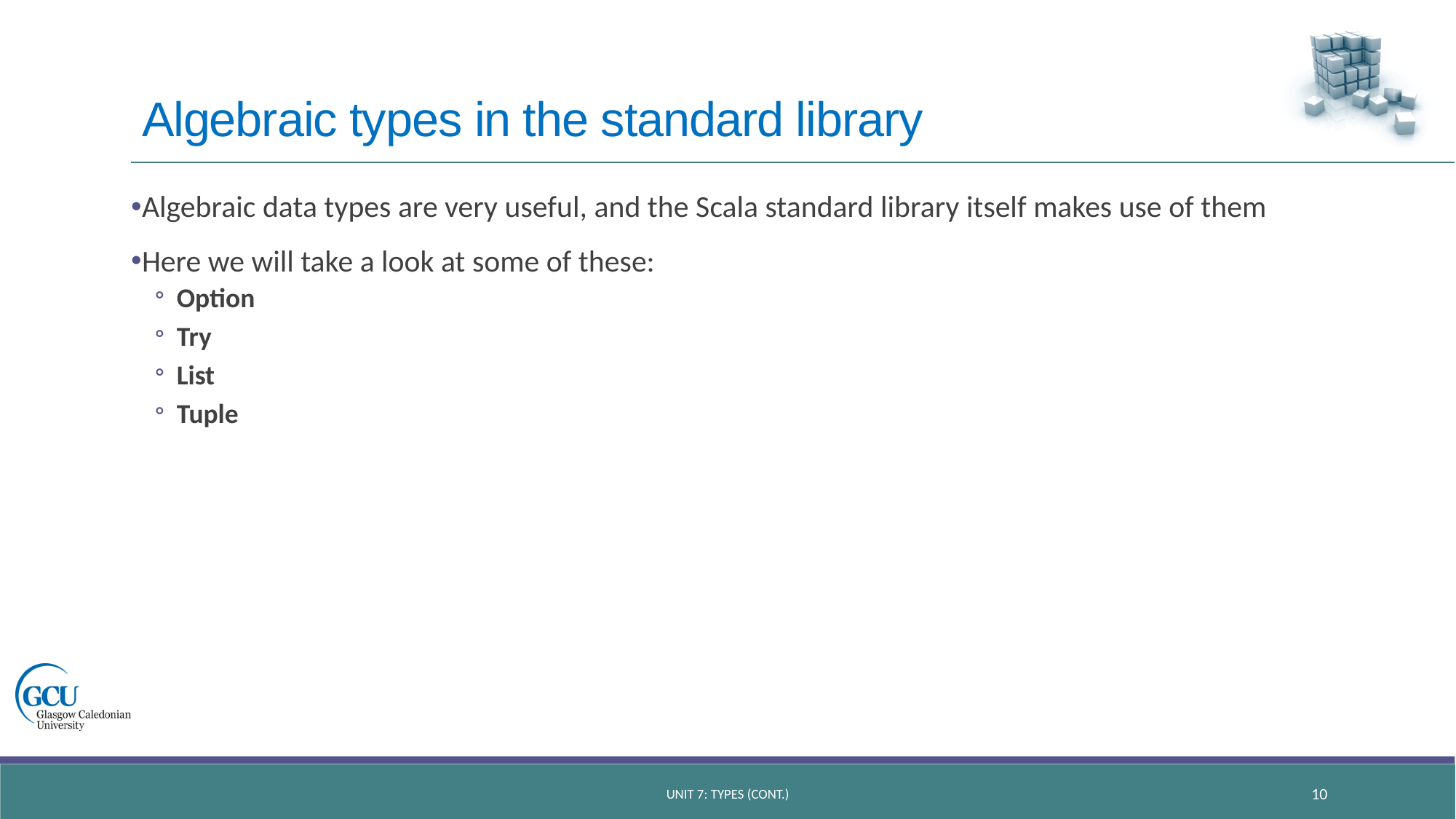

# Algebraic types in the standard library
Algebraic data types are very useful, and the Scala standard library itself makes use of them
Here we will take a look at some of these:
Option
Try
List
Tuple
unit 7: types (CONT.)
10